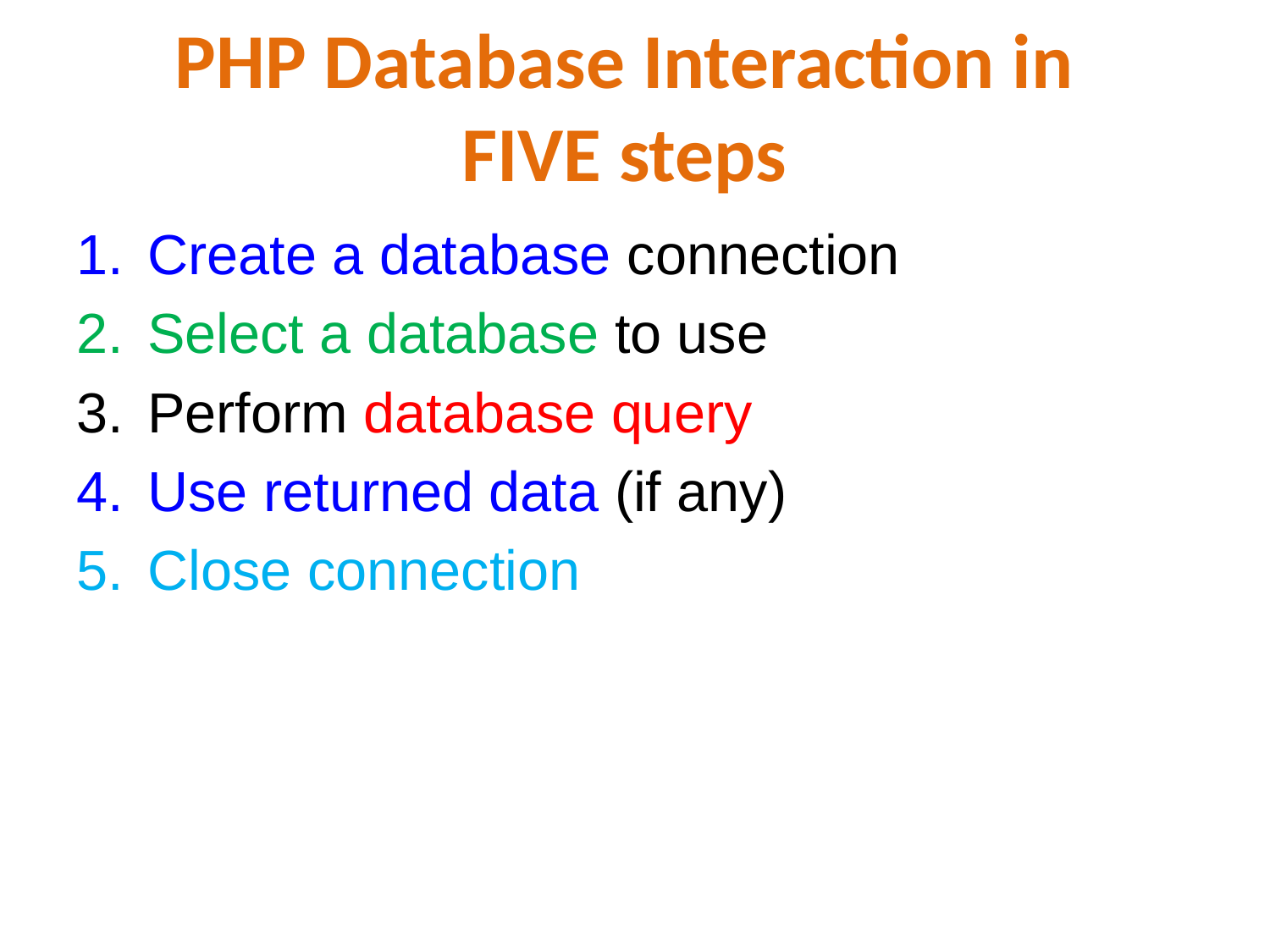

# PHP Database Interaction in FIVE steps
Create a database connection
Select a database to use
Perform database query
Use returned data (if any)
Close connection